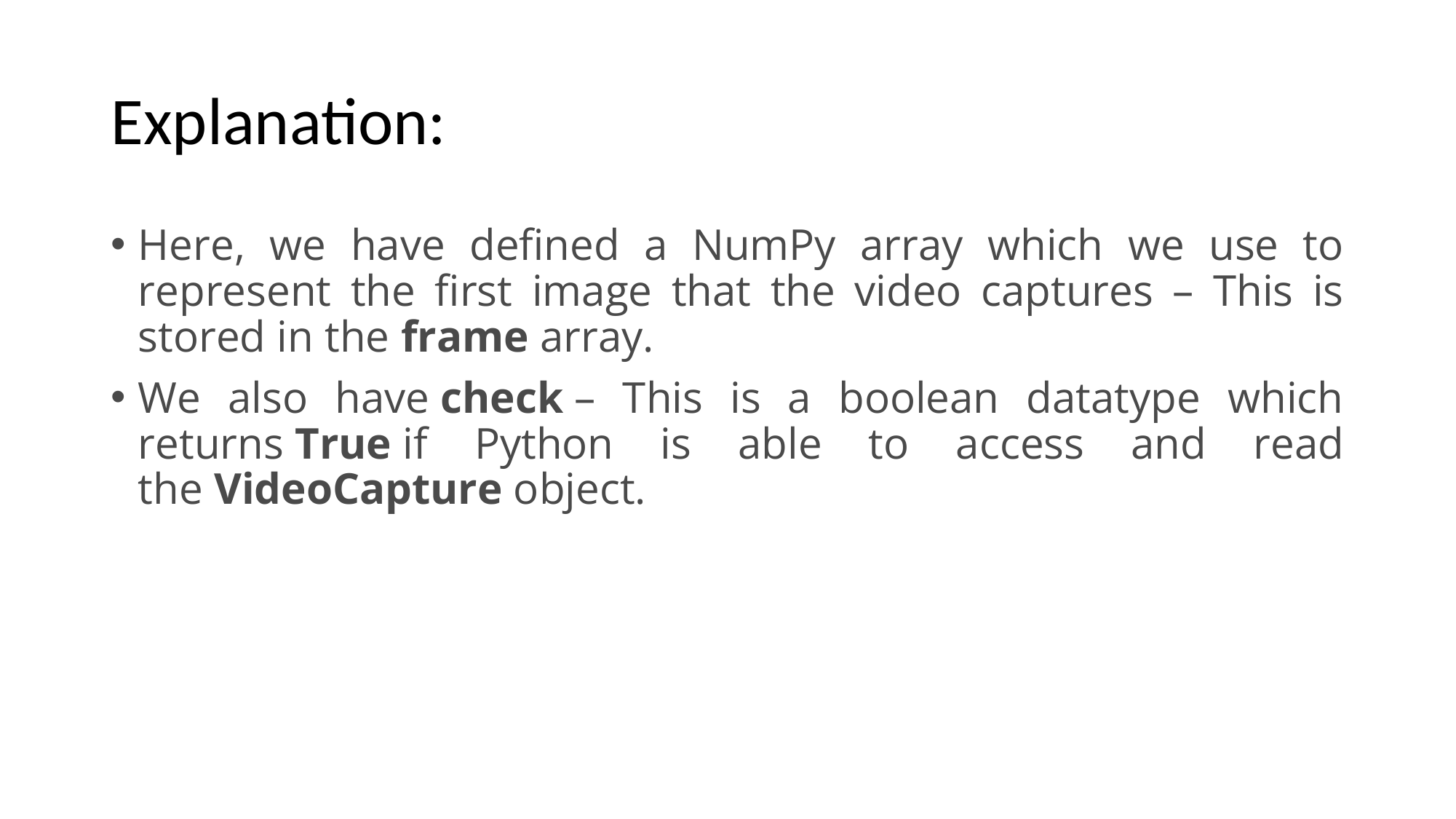

# Explanation:
Here, we have defined a NumPy array which we use to represent the first image that the video captures – This is stored in the frame array.
We also have check – This is a boolean datatype which returns True if Python is able to access and read the VideoCapture object.